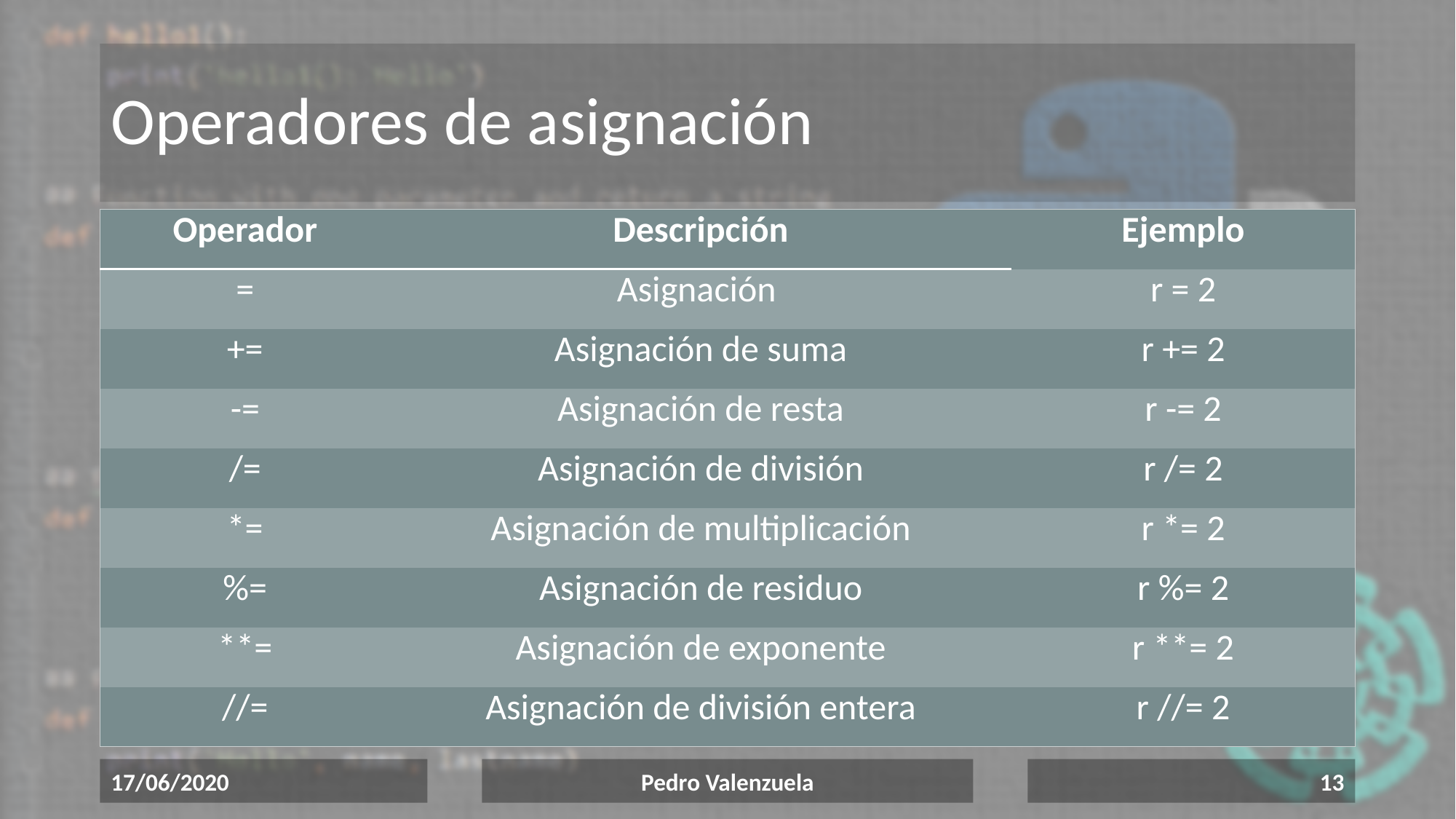

# Operadores de asignación
| Operador | Descripción | Ejemplo |
| --- | --- | --- |
| = | Asignación | r = 2 |
| += | Asignación de suma | r += 2 |
| -= | Asignación de resta | r -= 2 |
| /= | Asignación de división | r /= 2 |
| \*= | Asignación de multiplicación | r \*= 2 |
| %= | Asignación de residuo | r %= 2 |
| \*\*= | Asignación de exponente | r \*\*= 2 |
| //= | Asignación de división entera | r //= 2 |
17/06/2020
Pedro Valenzuela
13